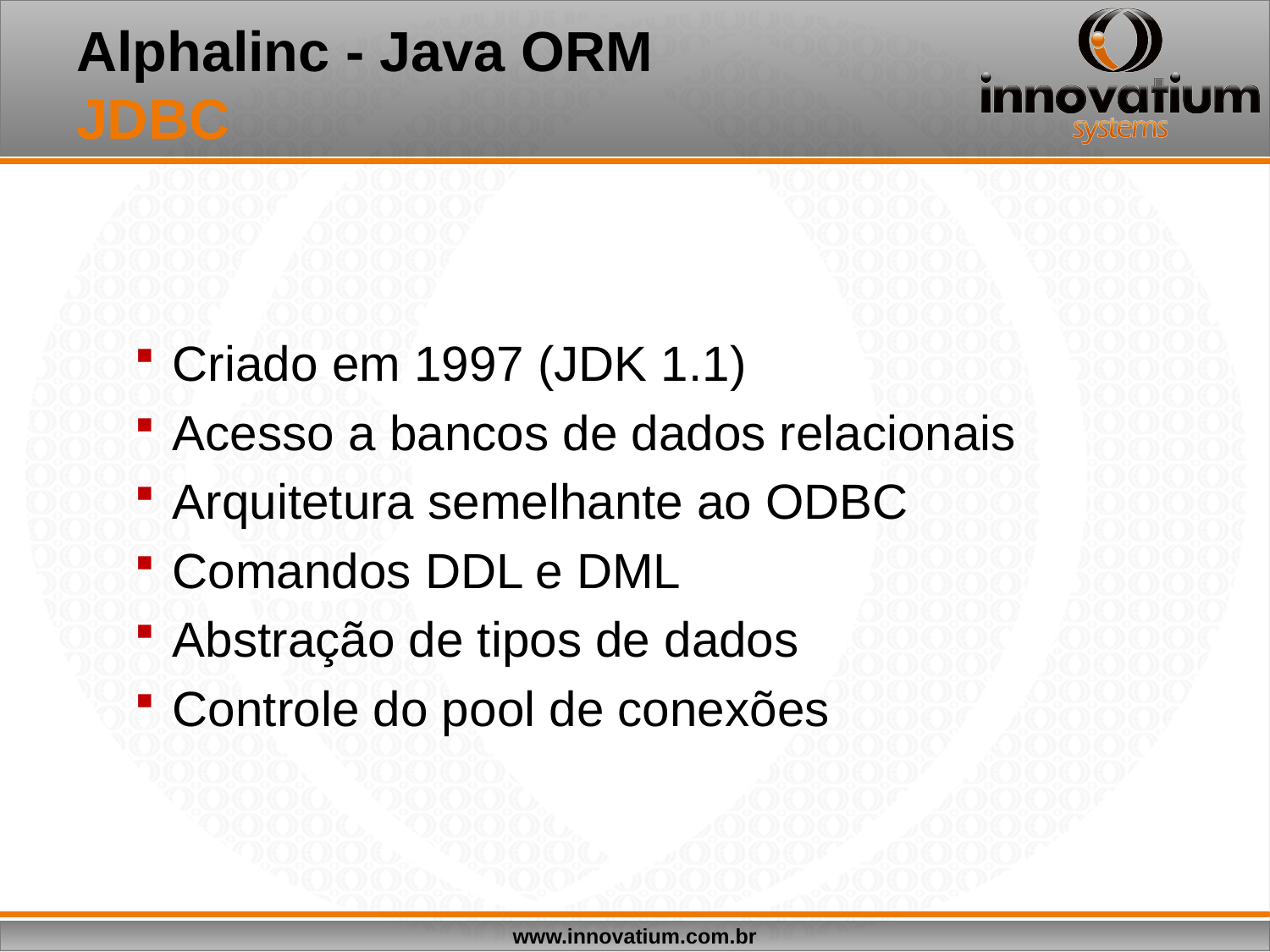

# Alphalinc - Java ORM JDBC
Criado em 1997 (JDK 1.1)
Acesso a bancos de dados relacionais
Arquitetura semelhante ao ODBC
Comandos DDL e DML
Abstração de tipos de dados
Controle do pool de conexões